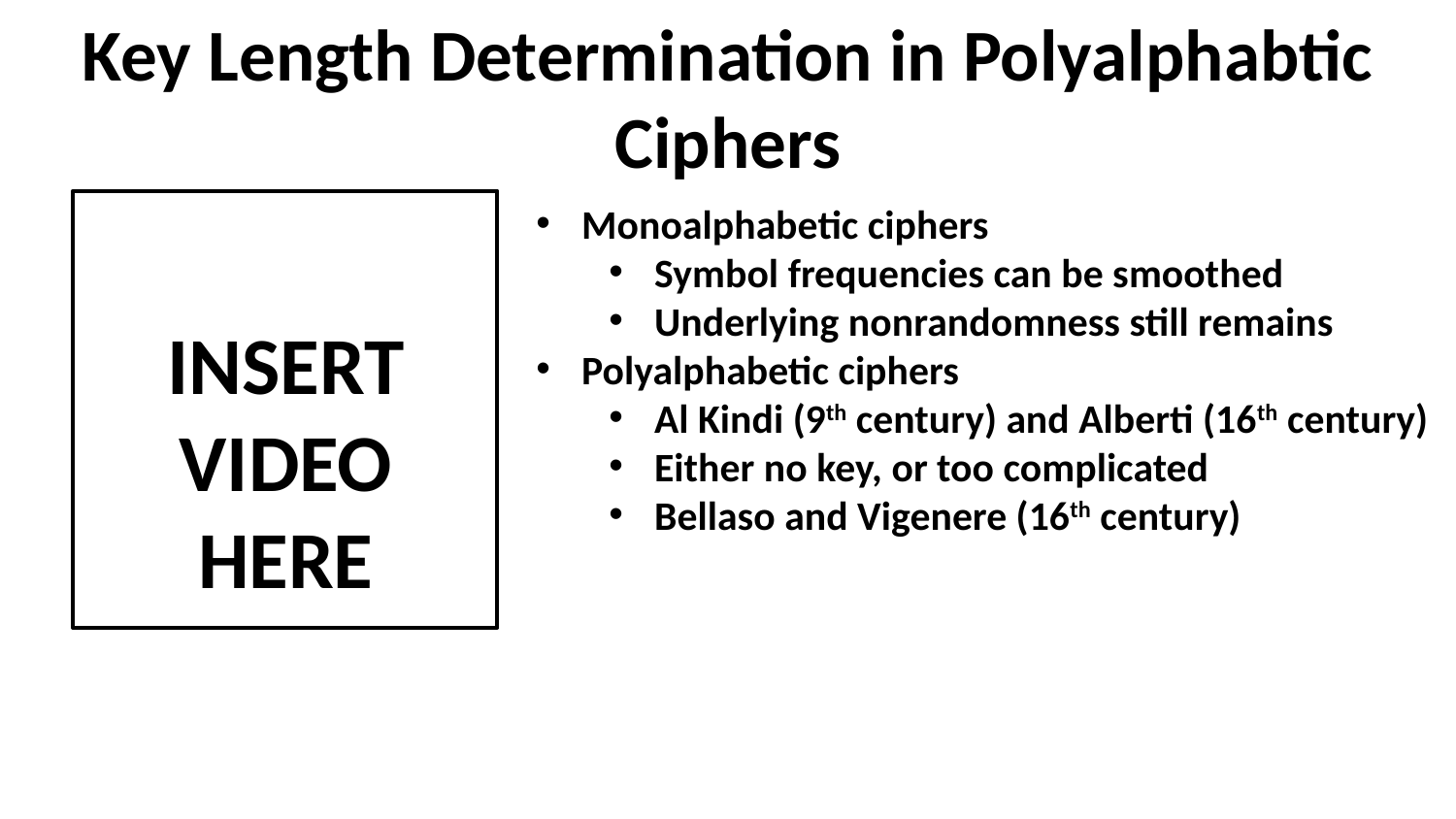

# Key Length Determination in Polyalphabtic Ciphers

INSERT
VIDEO
HERE
Monoalphabetic ciphers
Symbol frequencies can be smoothed
Underlying nonrandomness still remains
Polyalphabetic ciphers
Al Kindi (9th century) and Alberti (16th century)
Either no key, or too complicated
Bellaso and Vigenere (16th century)